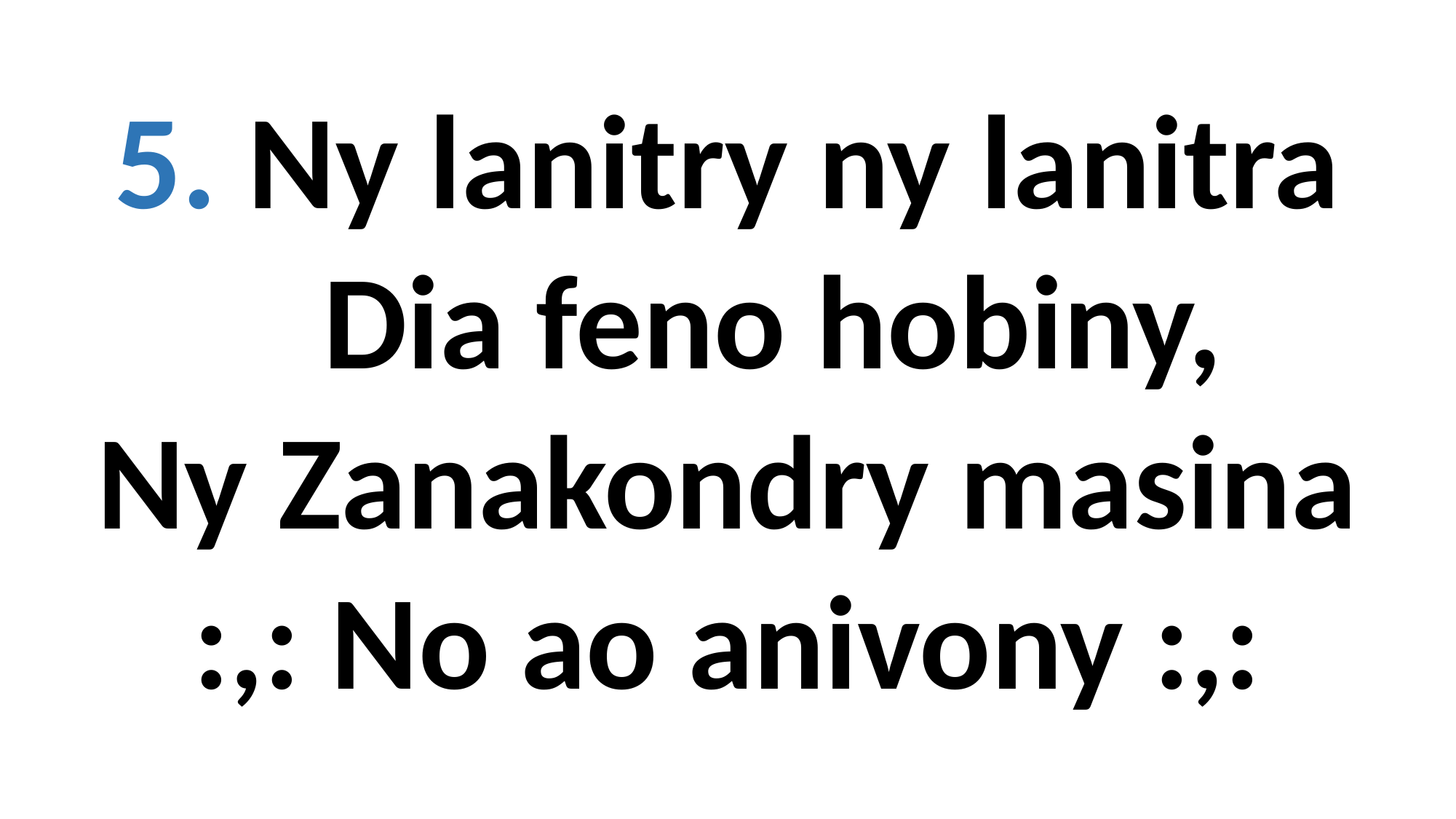

5. Ny lanitry ny lanitra
   Dia feno hobiny,
Ny Zanakondry masina
:,: No ao anivony :,: